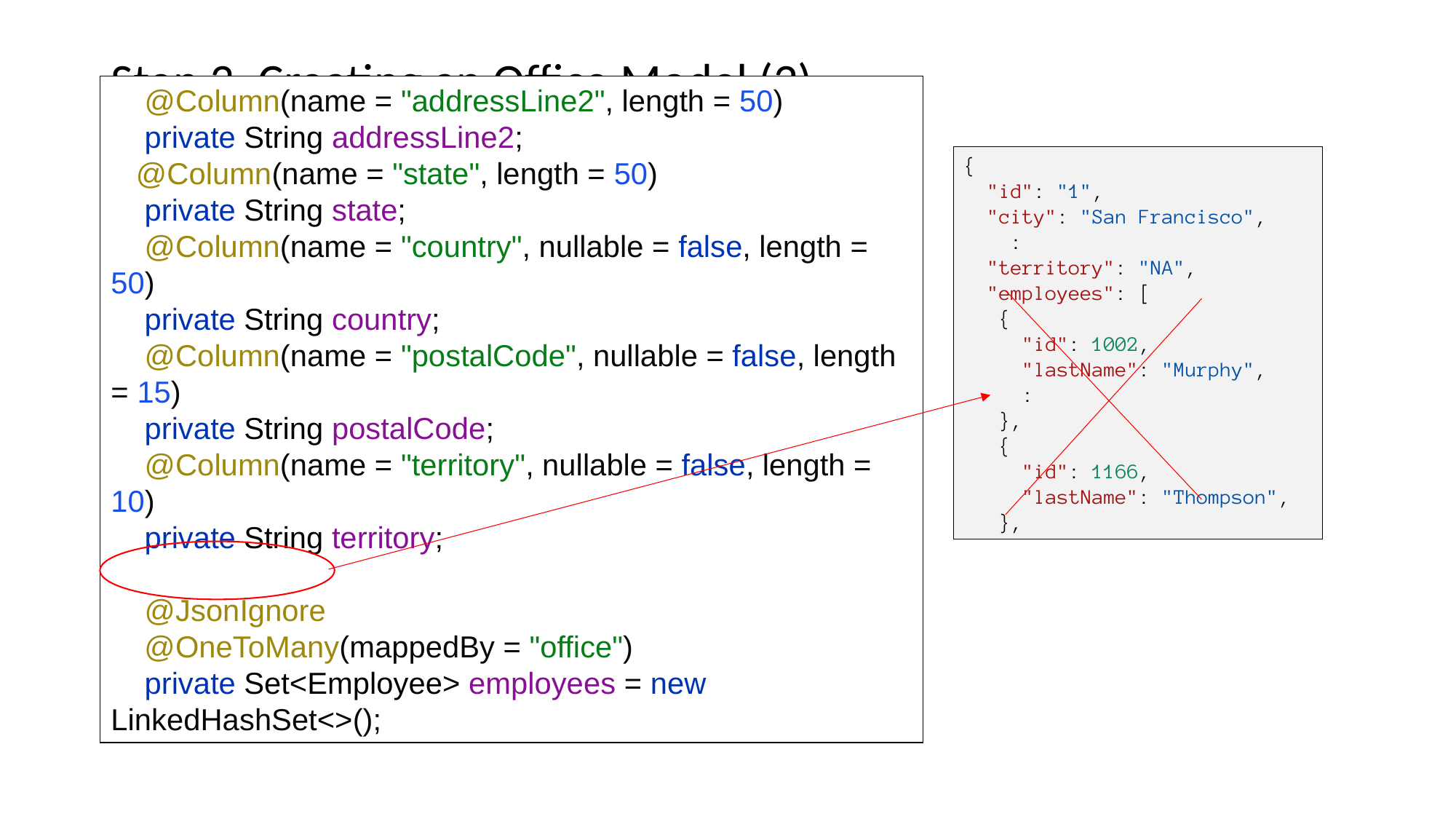

# Step 3: Creating an Office Model (2)
    @Column(name = "addressLine2", length = 50)
    private String addressLine2;
   @Column(name = "state", length = 50)
    private String state;
    @Column(name = "country", nullable = false, length = 50)
    private String country;
    @Column(name = "postalCode", nullable = false, length = 15)
    private String postalCode;
    @Column(name = "territory", nullable = false, length = 10)
    private String territory;
    @JsonIgnore
    @OneToMany(mappedBy = "office")
    private Set<Employee> employees = new LinkedHashSet<>();
{
  "id": "1",
  "city": "San Francisco",
    :
  "territory": "NA",
  "employees": [
   {
     "id": 1002,
     "lastName": "Murphy",
     :
   },
   {
     "id": 1166,
     "lastName": "Thompson",
   },